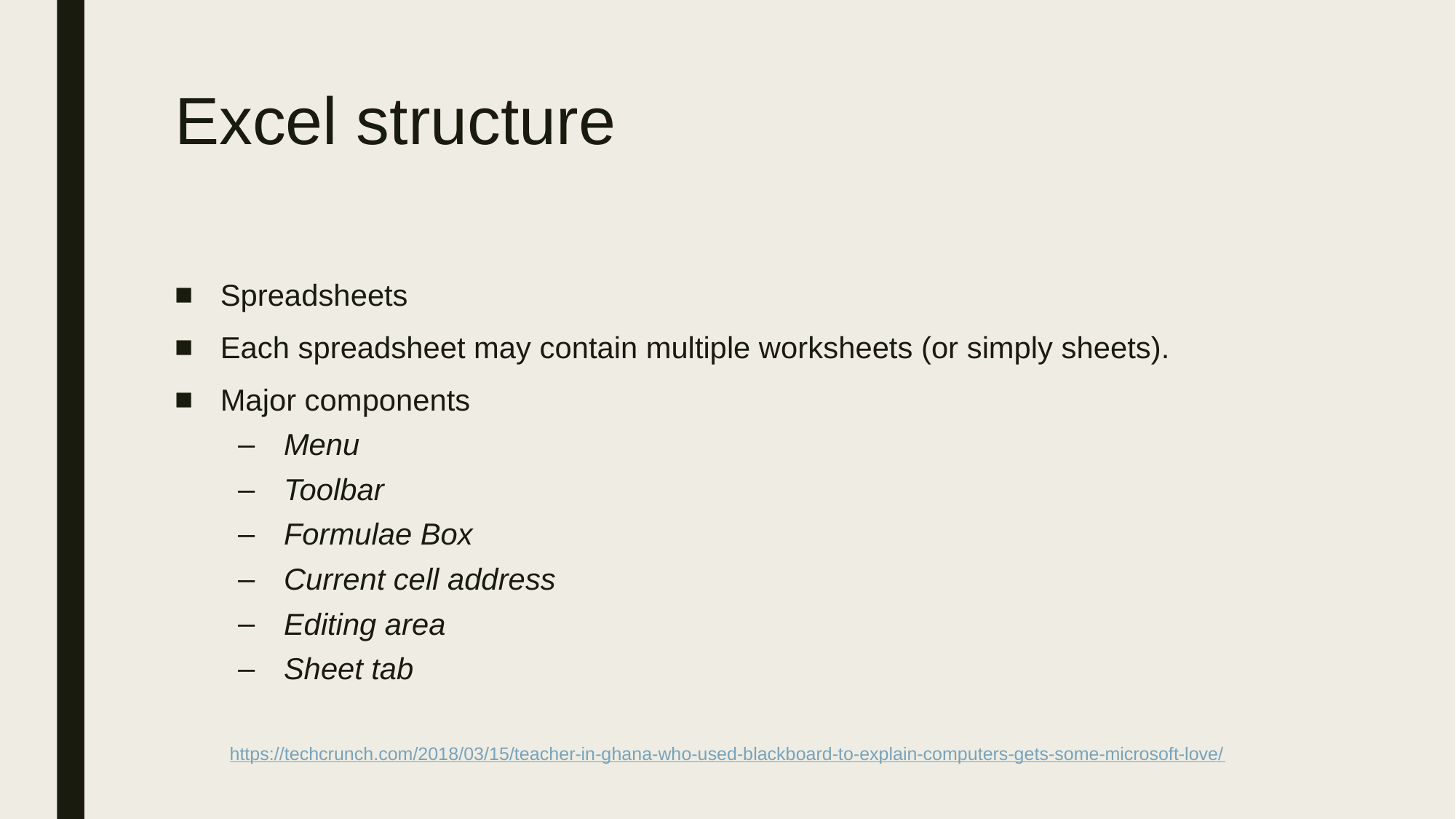

# Excel structure
Spreadsheets
Each spreadsheet may contain multiple worksheets (or simply sheets).
Major components
Menu
Toolbar
Formulae Box
Current cell address
Editing area
Sheet tab
https://techcrunch.com/2018/03/15/teacher-in-ghana-who-used-blackboard-to-explain-computers-gets-some-microsoft-love/